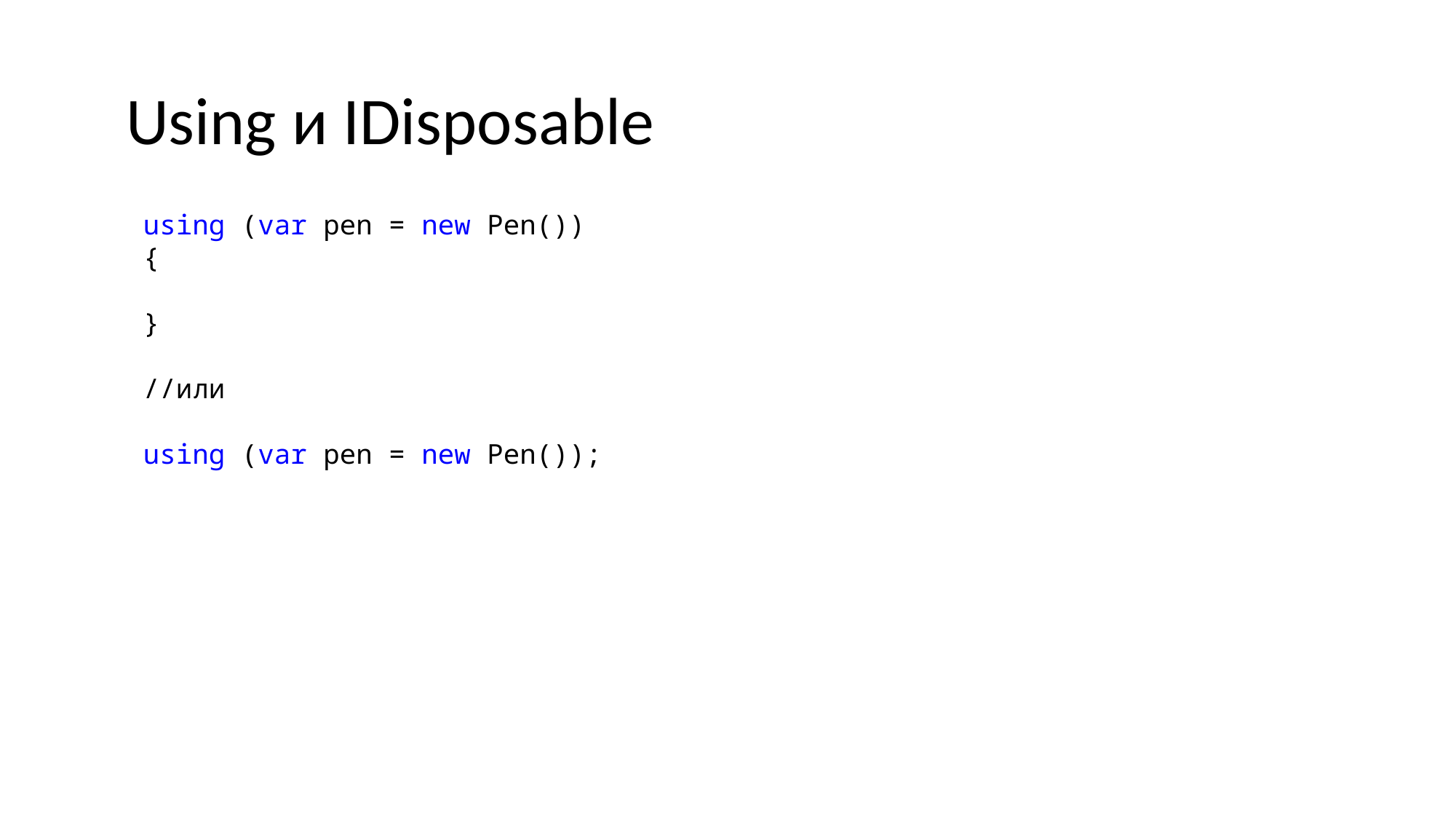

# Using и IDisposable
using (var pen = new Pen())
{

}

//или

using (var pen = new Pen());